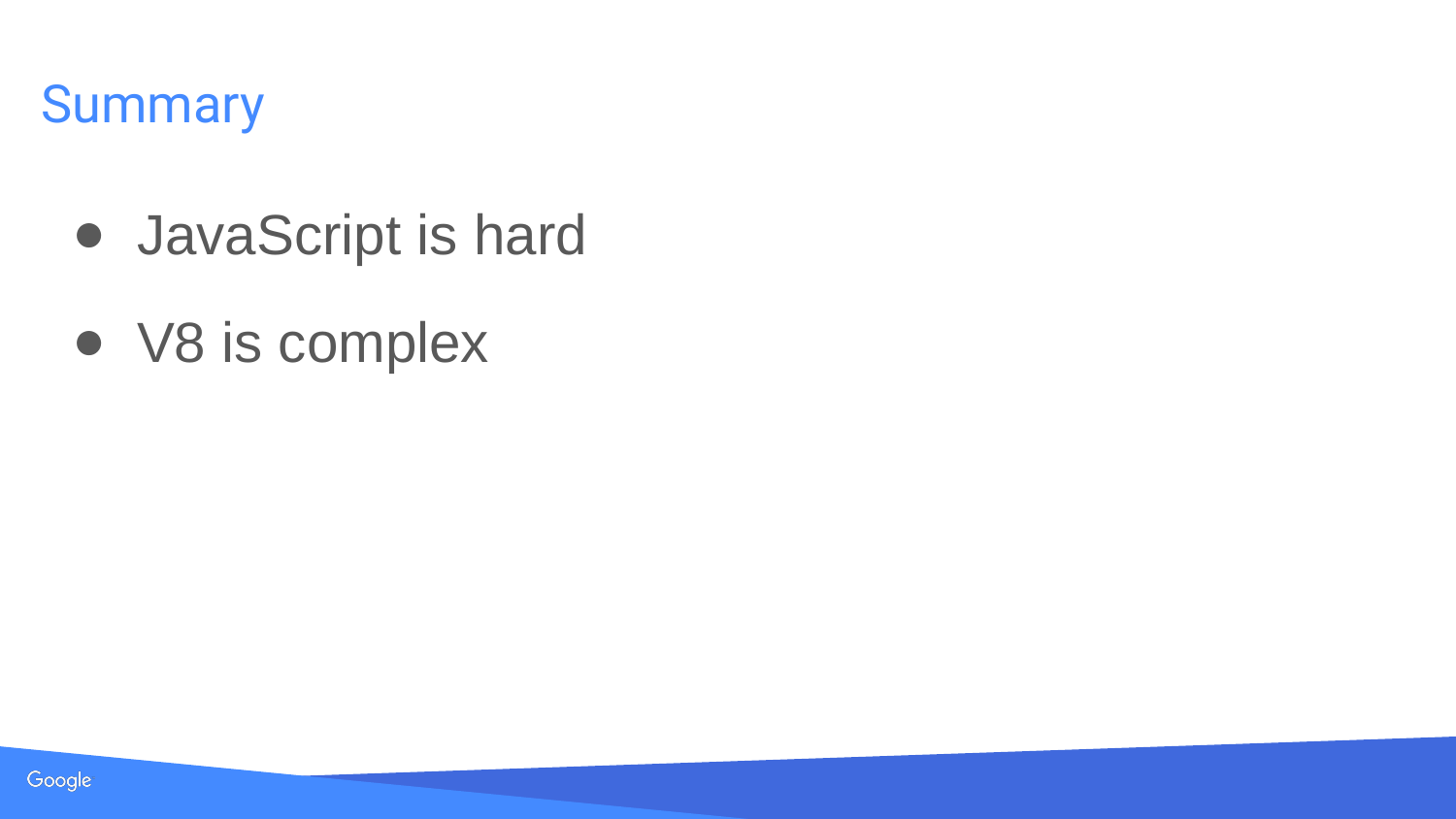

# Summary
JavaScript is hard
V8 is complex